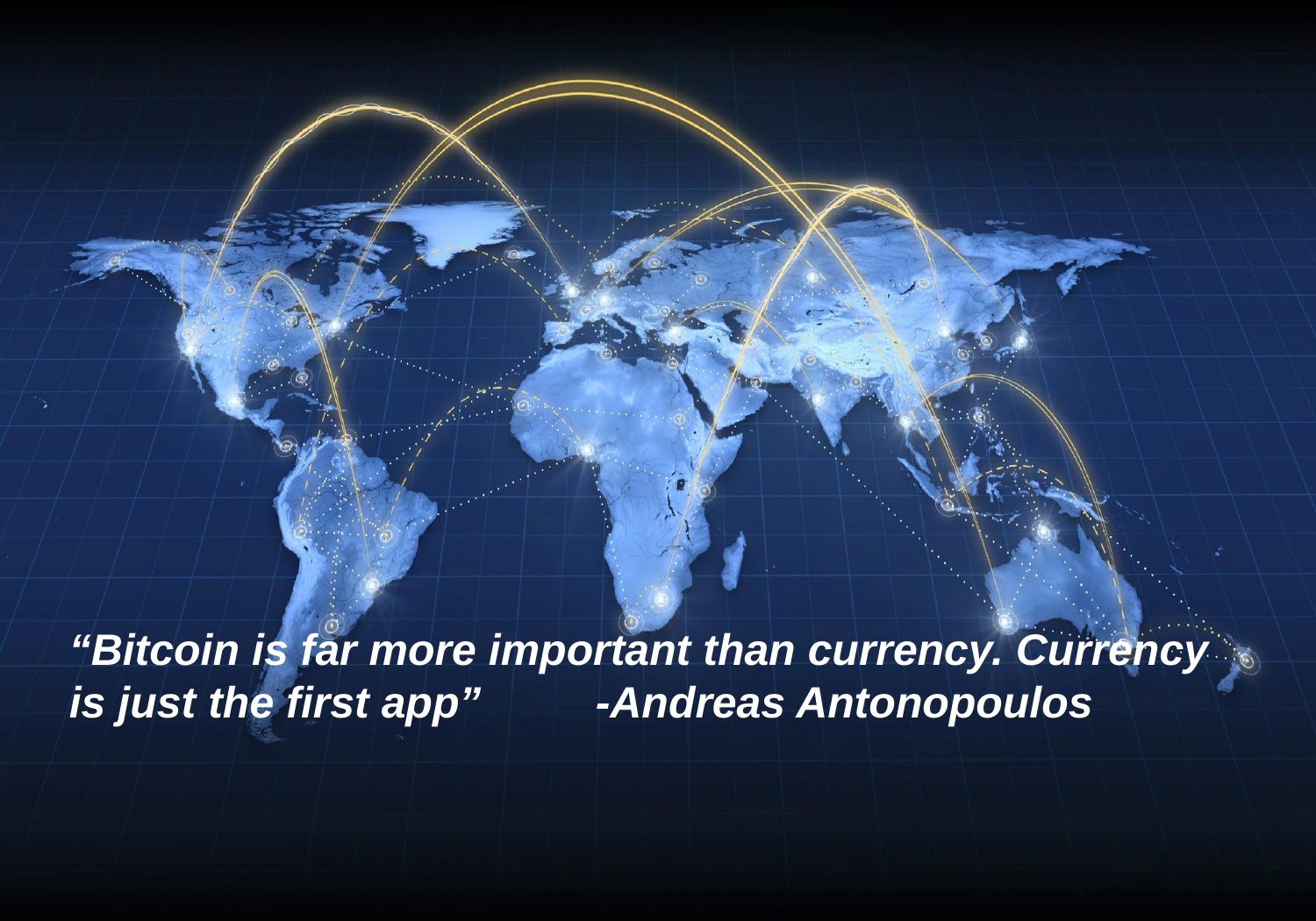

“Bitcoin is far more important than currency. Currency is just the first app”  	-Andreas Antonopoulos